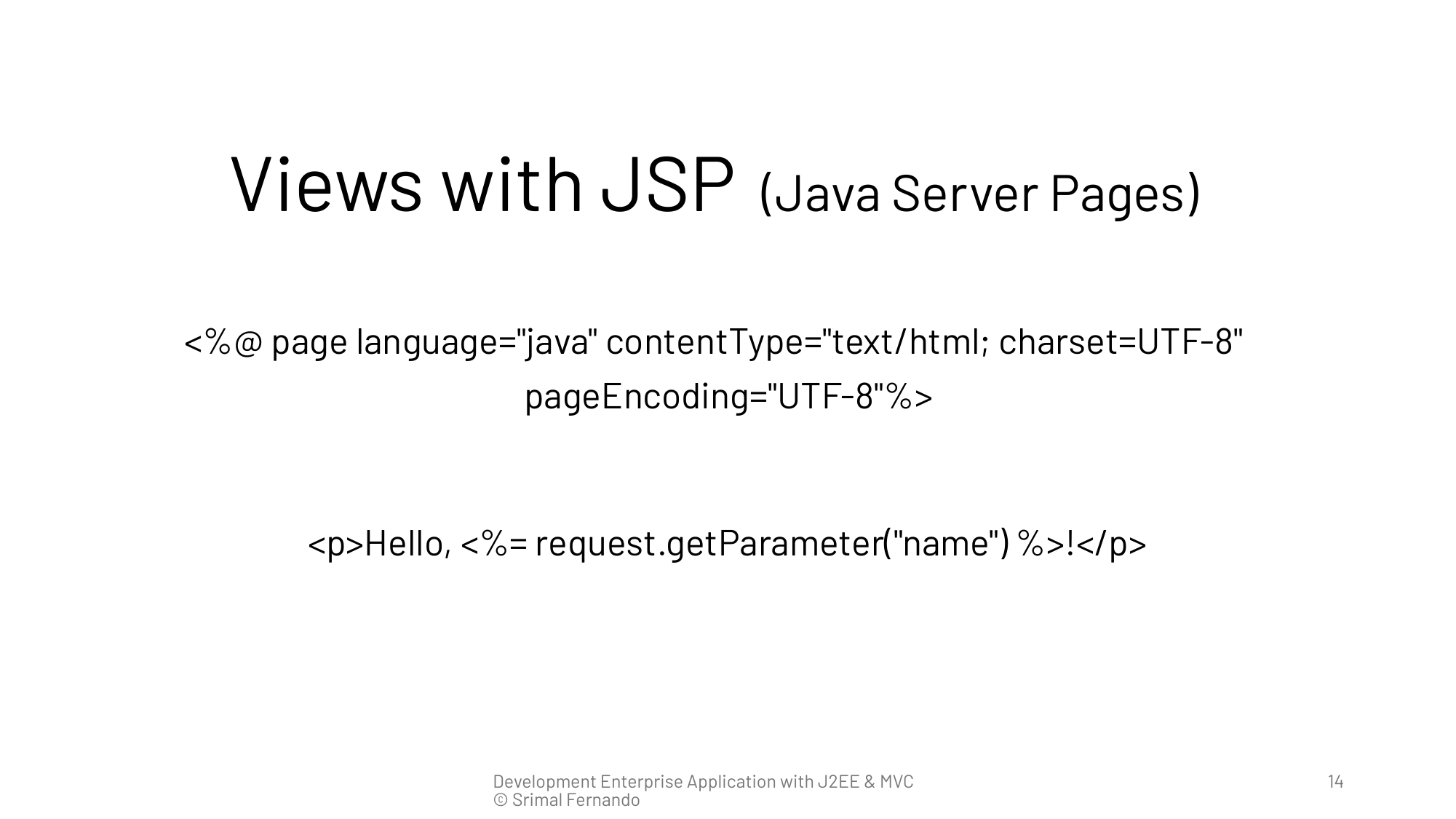

# Views with JSP  (Java Server Pages)
<%@ page language="java" contentType="text/html; charset=UTF-8"
    pageEncoding="UTF-8"%>
<p>Hello, <%= request.getParameter("name") %>!</p>
Development Enterprise Application with J2EE & MVC            © Srimal Fernando
14